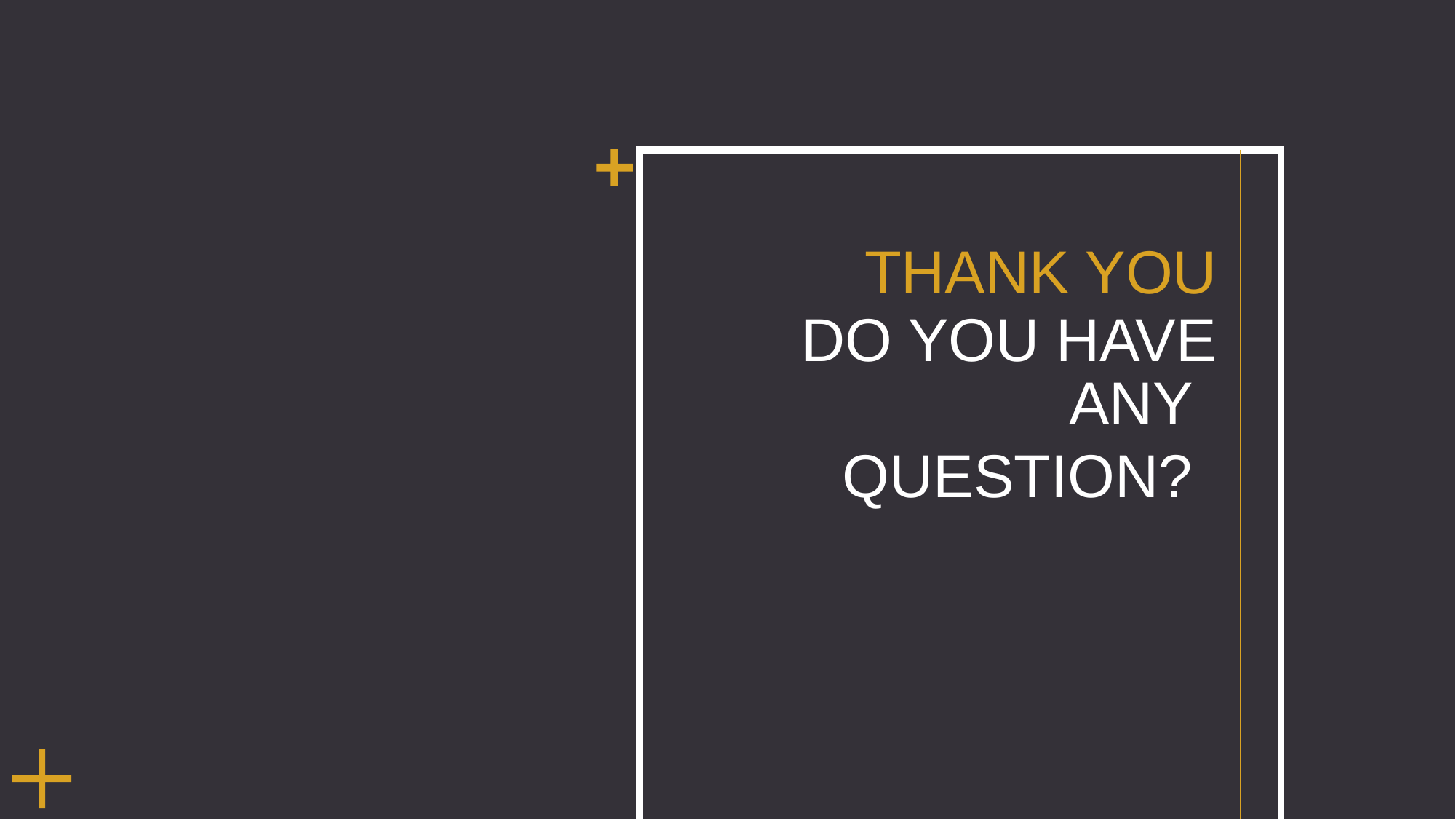

THANK YOU
DO YOU HAVE
ANY QUESTION?